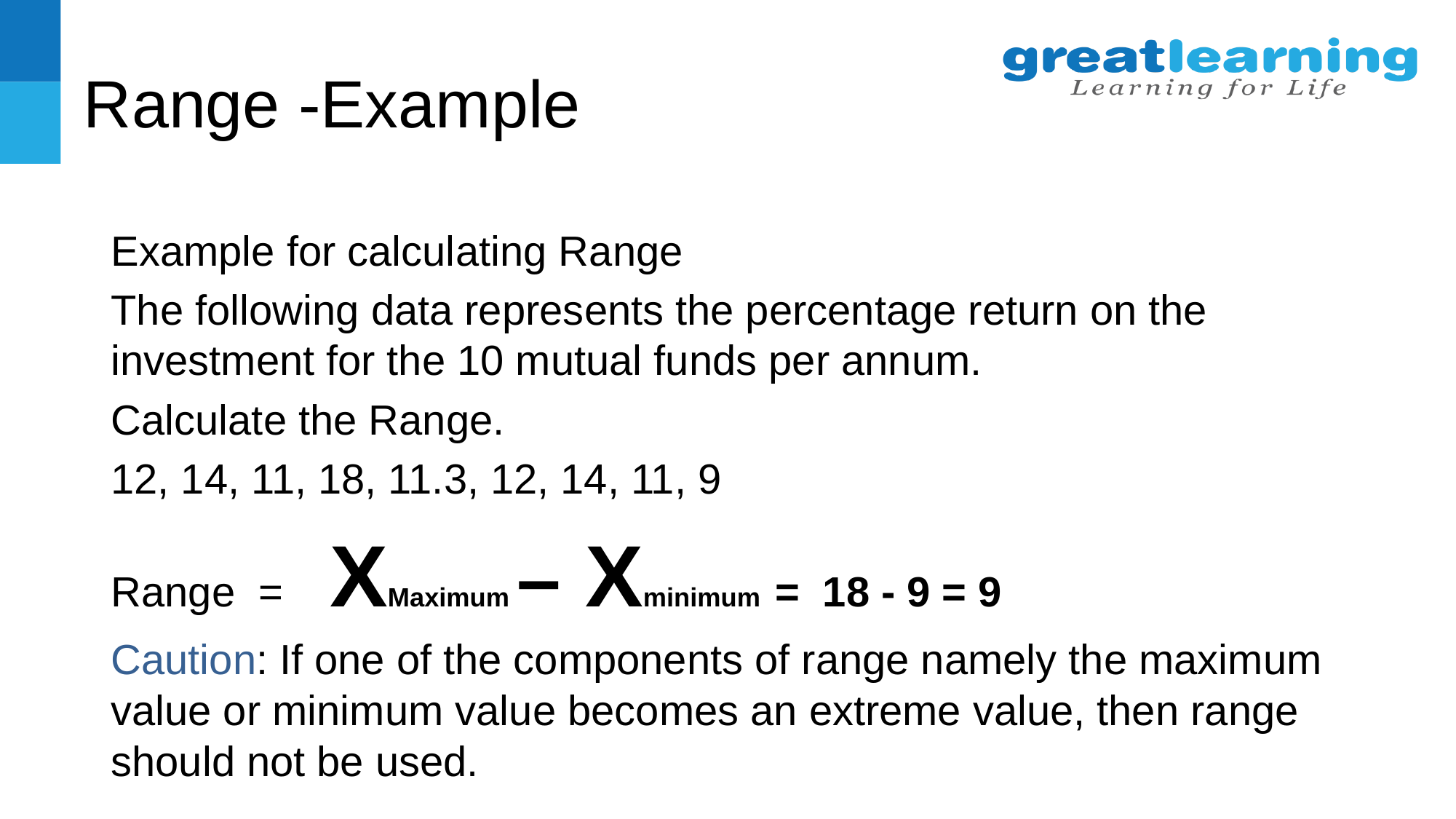

# Range -Example
Example for calculating Range
The following data represents the percentage return on the investment for the 10 mutual funds per annum.
Calculate the Range.
12, 14, 11, 18, 11.3, 12, 14, 11, 9
Range  =    XMaximum – Xminimum  =  18 - 9 = 9
Caution: If one of the components of range namely the maximum value or minimum value becomes an extreme value, then range should not be used.